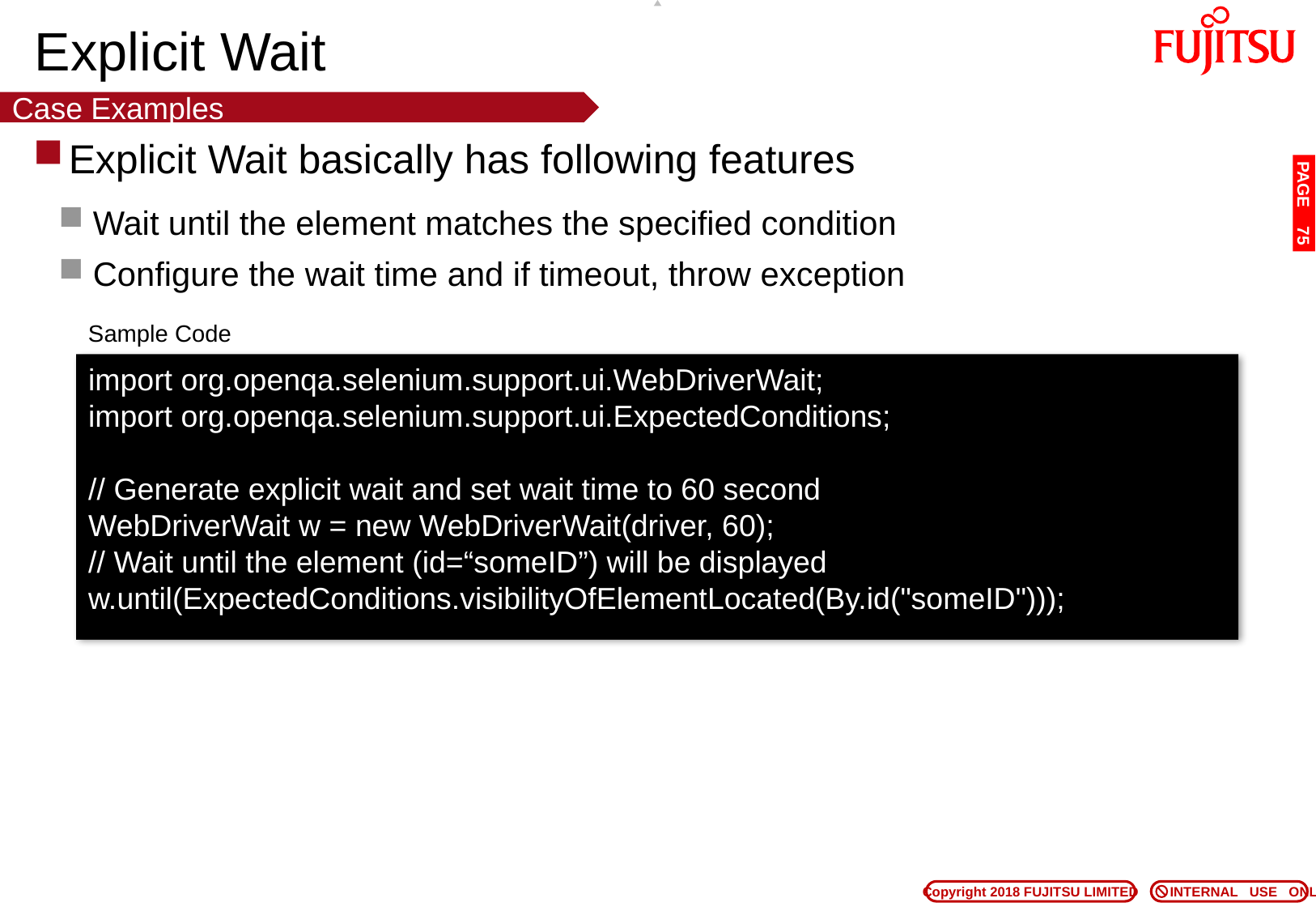

# Explicit Wait
Case Examples
Explicit Wait basically has following features
Wait until the element matches the specified condition
Configure the wait time and if timeout, throw exception

PAGE    75
Sample Code
import org.openqa.selenium.support.ui.WebDriverWait;
import org.openqa.selenium.support.ui.ExpectedConditions;

// Generate explicit wait and set wait time to 60 second
WebDriverWait w = new WebDriverWait(driver, 60);
// Wait until the element (id=“someID”) will be displayed
w.until(ExpectedConditions.visibilityOfElementLocated(By.id("someID")));